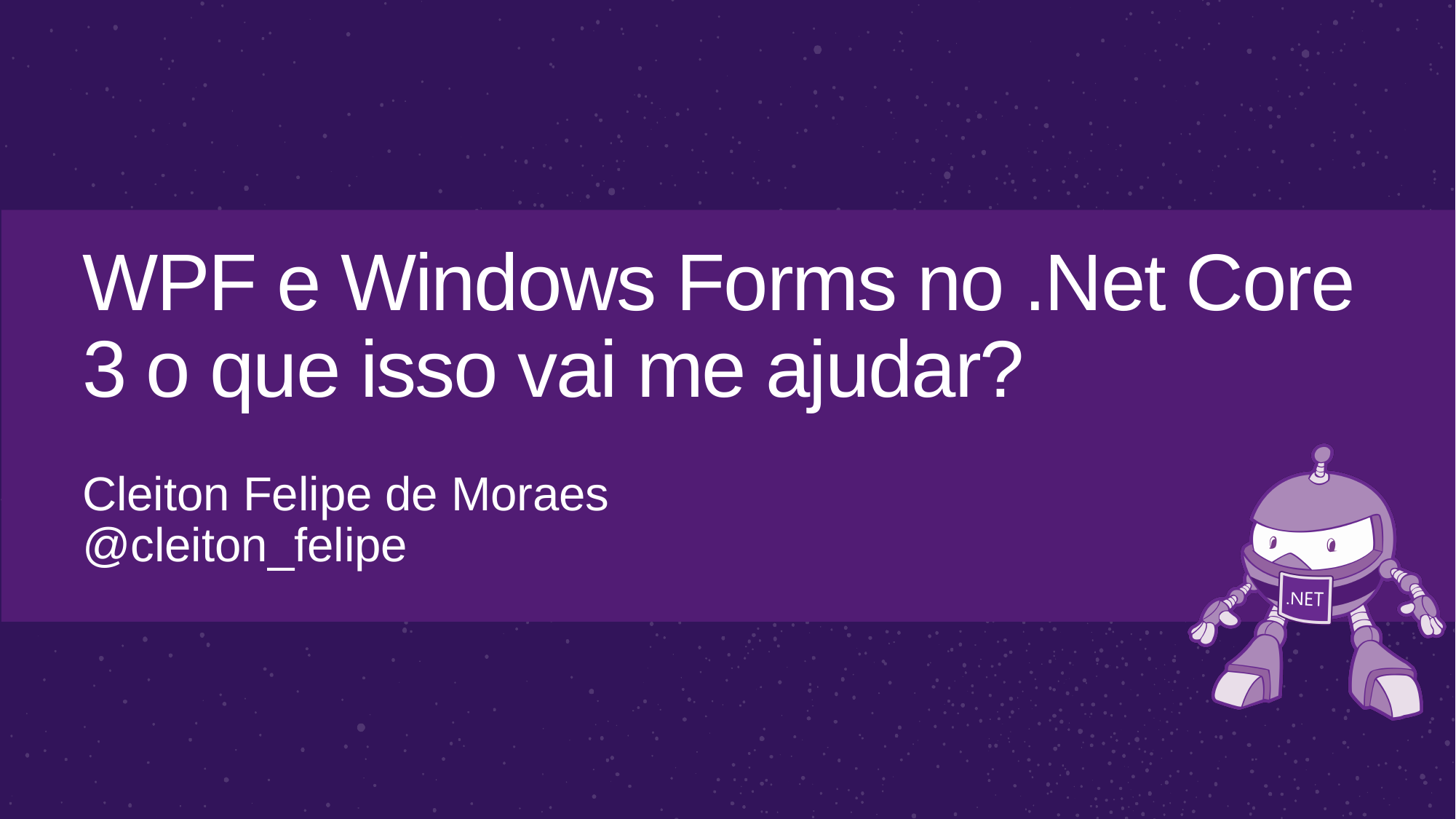

# WPF e Windows Forms no .Net Core 3 o que isso vai me ajudar?
Cleiton Felipe de Moraes
@cleiton_felipe